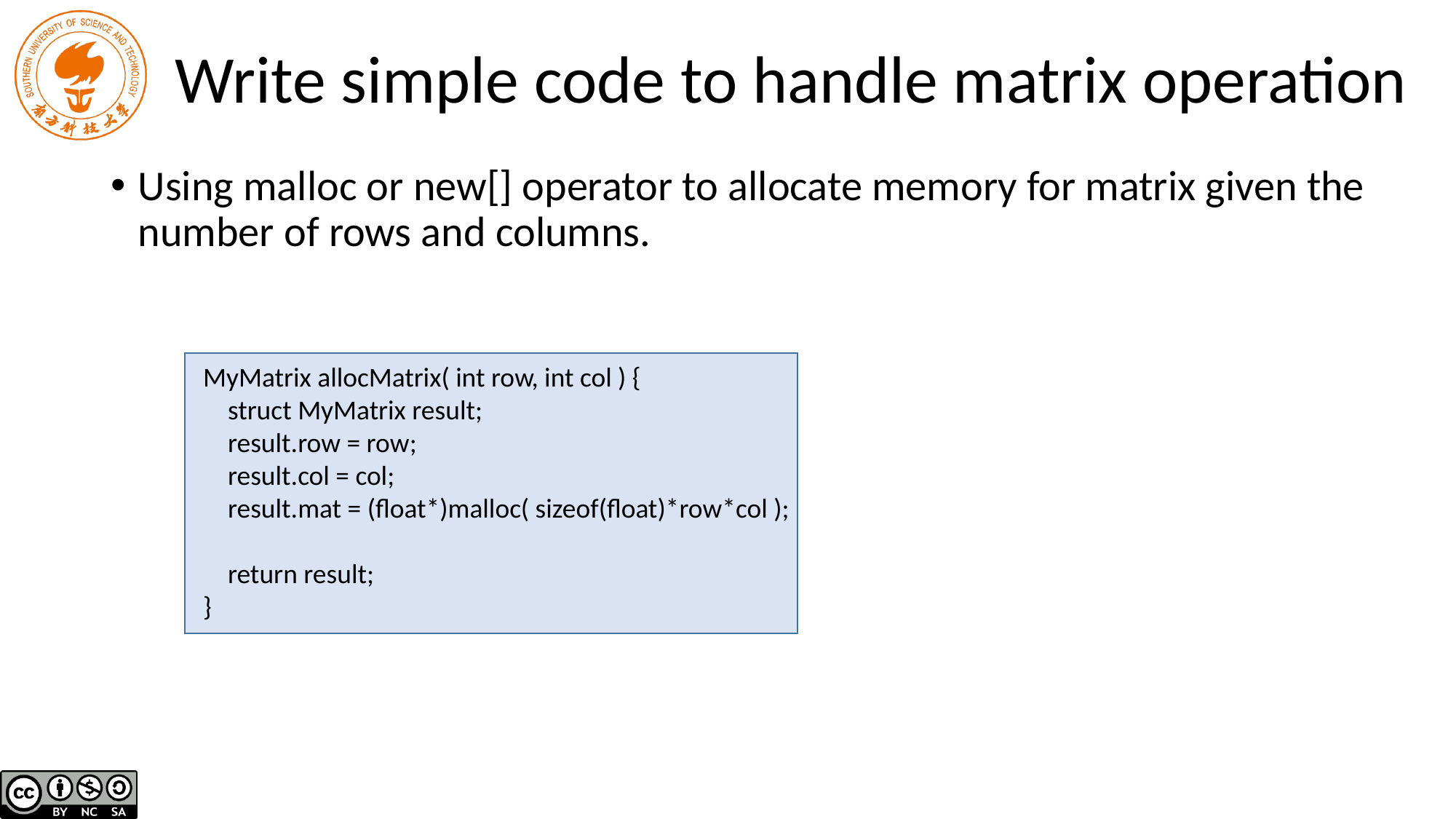

# Write simple code to handle matrix operation
Using malloc or new[] operator to allocate memory for matrix given the number of rows and columns.

MyMatrix allocMatrix( int row, int col ) {
    struct MyMatrix result;
    result.row = row;
    result.col = col;
    result.mat = (float*)malloc( sizeof(float)*row*col );

    return result;
}